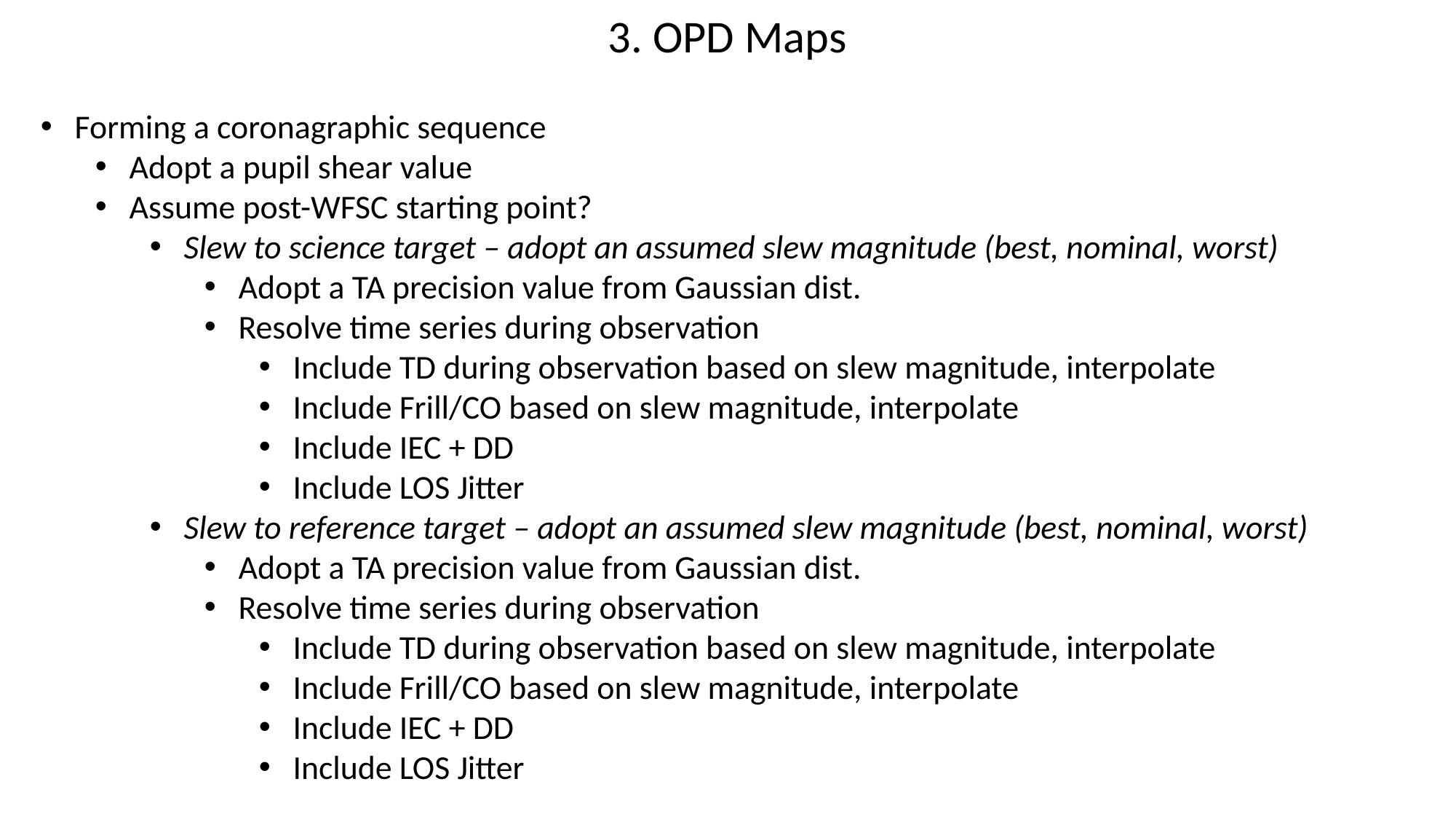

3. OPD Maps
Forming a coronagraphic sequence
Adopt a pupil shear value
Assume post-WFSC starting point?
Slew to science target – adopt an assumed slew magnitude (best, nominal, worst)
Adopt a TA precision value from Gaussian dist.
Resolve time series during observation
Include TD during observation based on slew magnitude, interpolate
Include Frill/CO based on slew magnitude, interpolate
Include IEC + DD
Include LOS Jitter
Slew to reference target – adopt an assumed slew magnitude (best, nominal, worst)
Adopt a TA precision value from Gaussian dist.
Resolve time series during observation
Include TD during observation based on slew magnitude, interpolate
Include Frill/CO based on slew magnitude, interpolate
Include IEC + DD
Include LOS Jitter